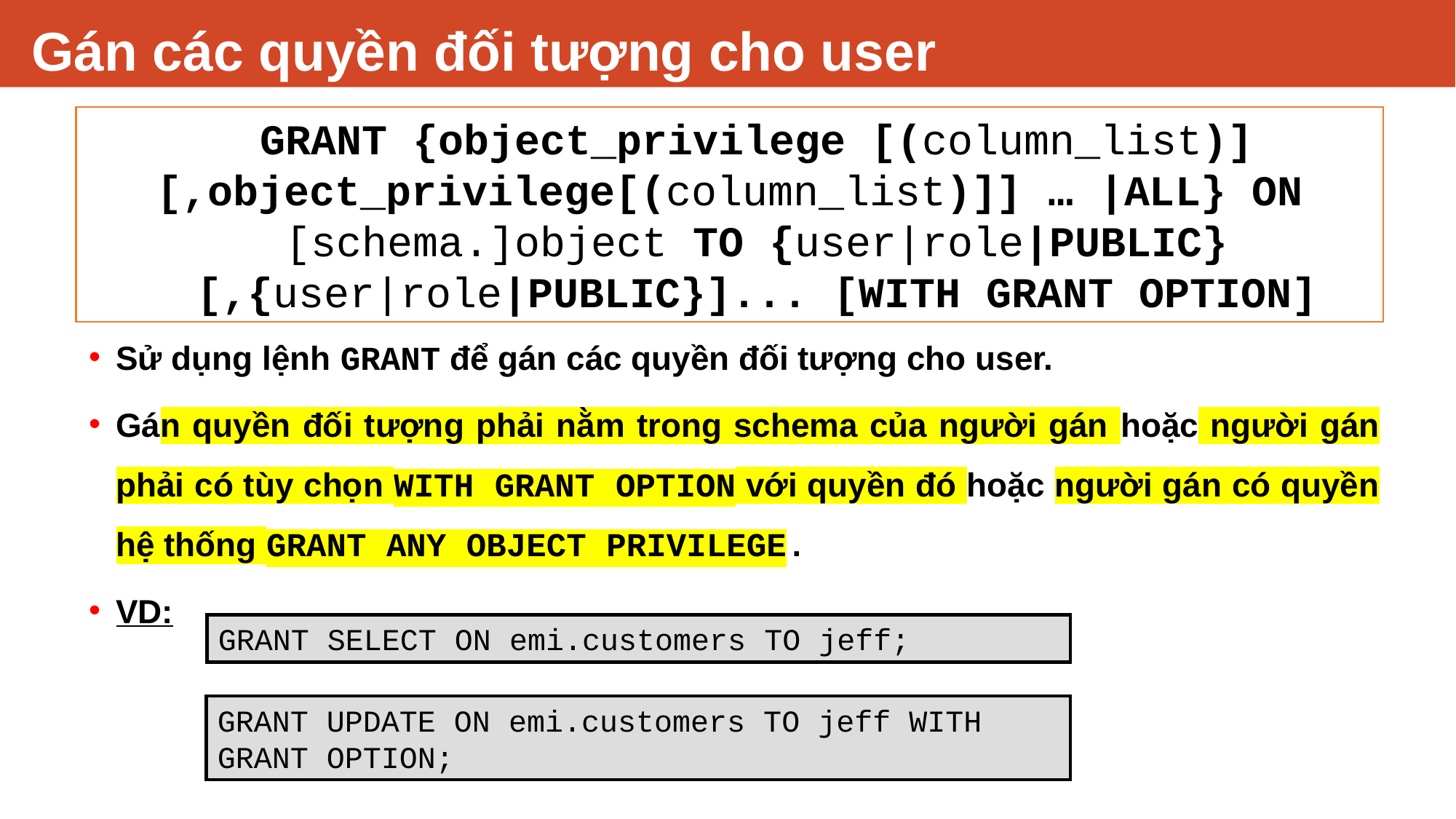

# Gán các quyền đối tượng cho user
GRANT {object_privilege [(column_list)]
[,object_privilege[(column_list)]] … |ALL} ON	[schema.]object TO {user|role|PUBLIC}
[,{user|role|PUBLIC}]... [WITH GRANT OPTION]
Sử dụng lệnh GRANT để gán các quyền đối tượng cho user.
Gán quyền đối tượng phải nằm trong schema của người gán hoặc người gán phải có tùy chọn WITH GRANT OPTION với quyền đó hoặc người gán có quyền hệ thống GRANT ANY OBJECT PRIVILEGE.
VD:
GRANT SELECT ON emi.customers TO jeff;
GRANT UPDATE ON emi.customers TO jeff WITH GRANT OPTION;